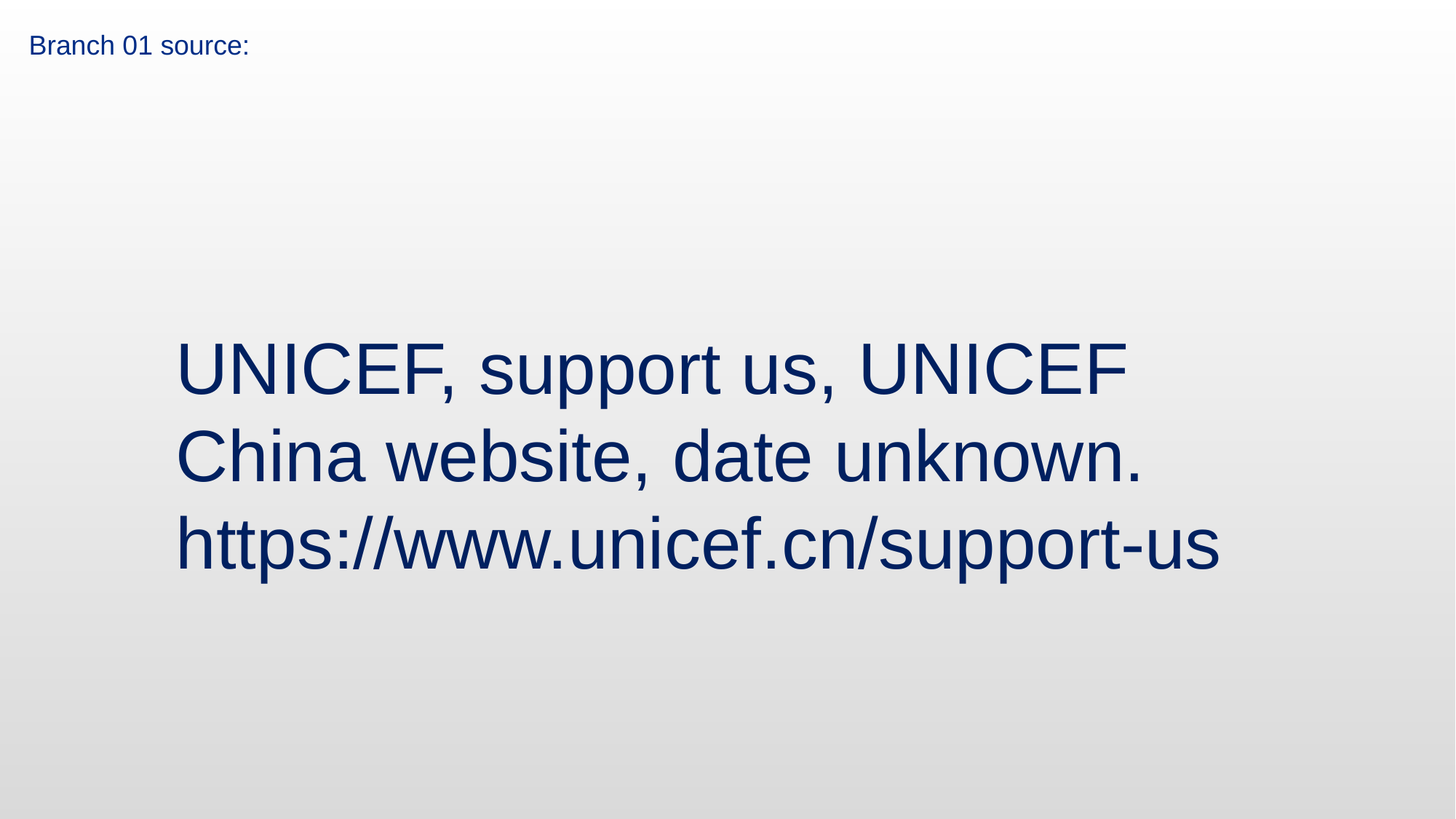

Branch 01 source:

UNICEF, support us, UNICEF China website, date unknown.
https://www.unicef.cn/support-us